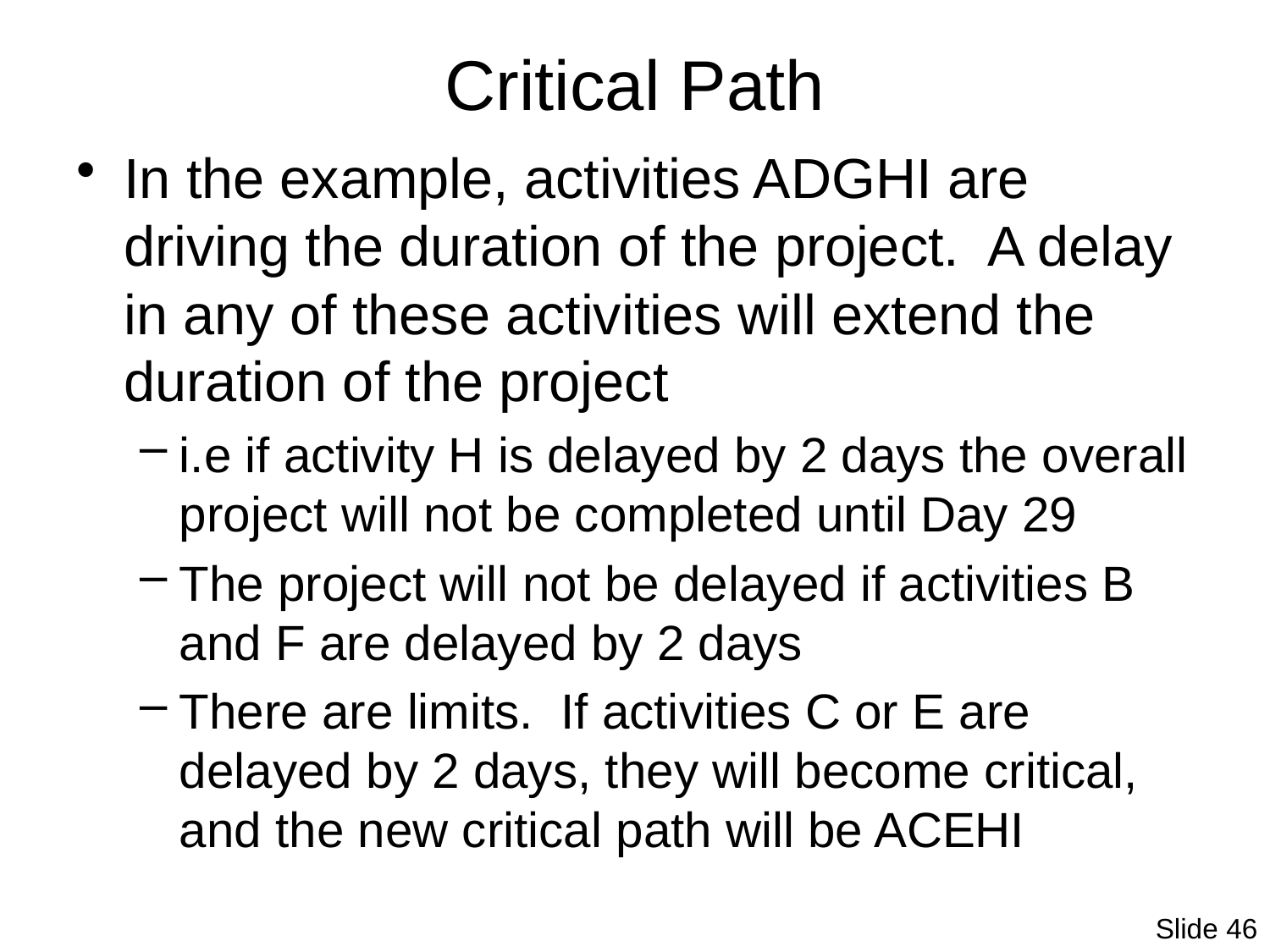

# Critical Path
In the example, activities ADGHI are driving the duration of the project.  A delay in any of these activities will extend the duration of the project
i.e if activity H is delayed by 2 days the overall project will not be completed until Day 29
The project will not be delayed if activities B and F are delayed by 2 days
There are limits.  If activities C or E are delayed by 2 days, they will become critical, and the new critical path will be ACEHI